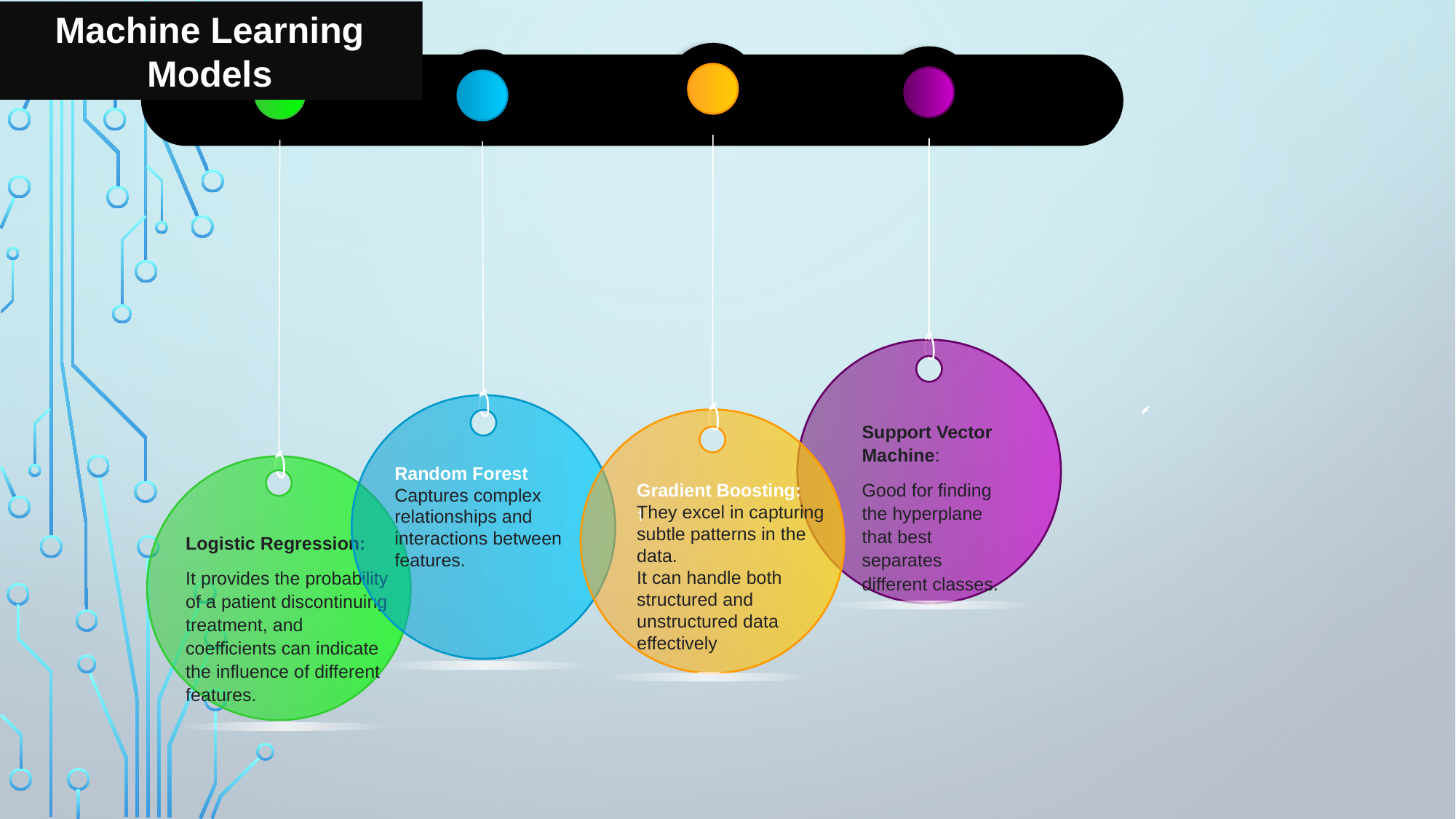

Machine Learning Models

Support Vector Machine:
Good for finding the hyperplane that best separates different classes.

Random Forest
Captures complex relationships and interactions between features.

Logistic Regression:
It provides the probability of a patient discontinuing treatment, and coefficients can indicate the influence of different features.

Gradient Boosting:
They excel in capturing subtle patterns in the data.
It can handle both structured and unstructured data effectively
t